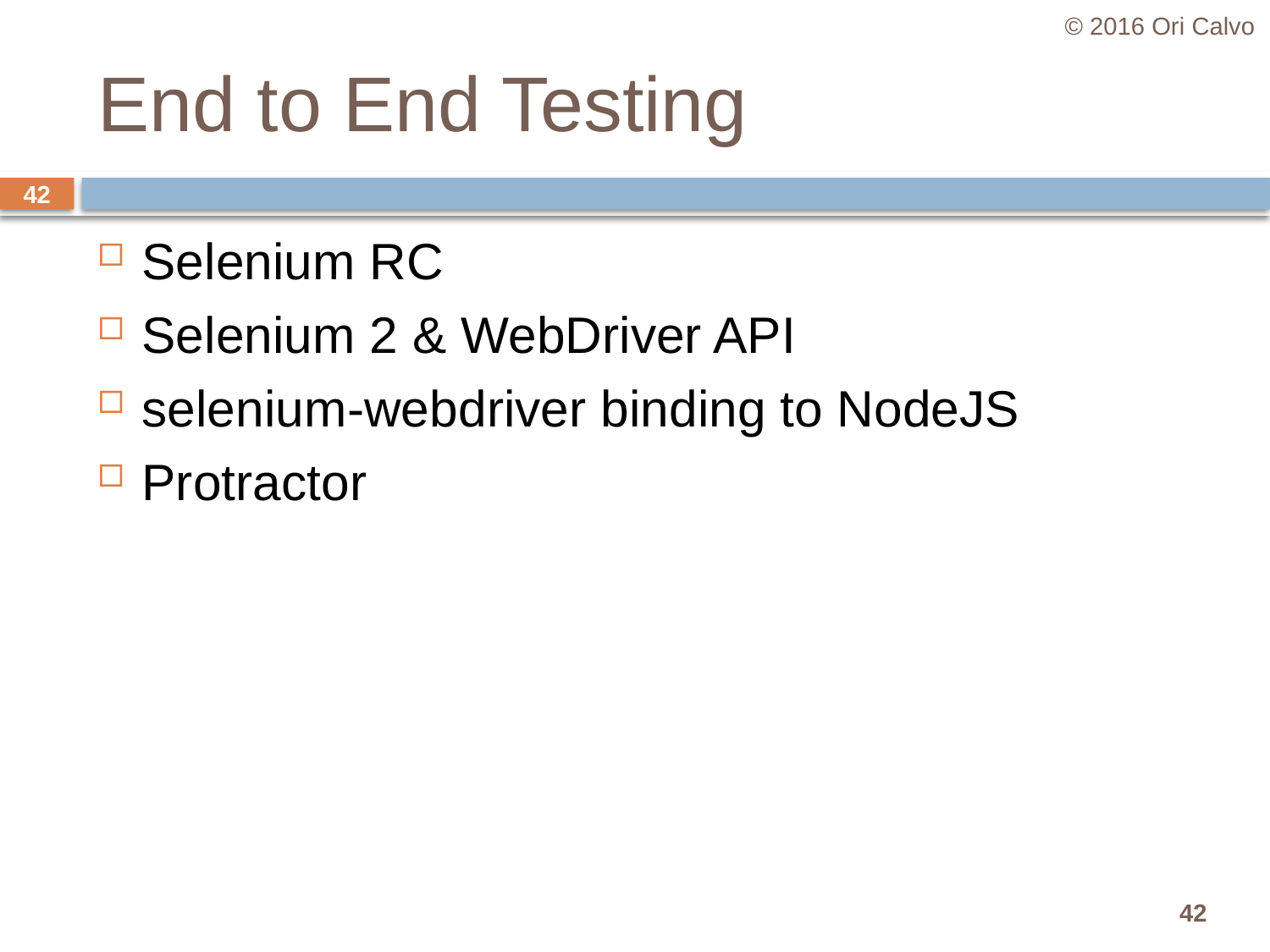

© 2016 Ori Calvo
# End to End Testing
42
Selenium RC
Selenium 2 & WebDriver API
selenium-webdriver binding to NodeJS
Protractor